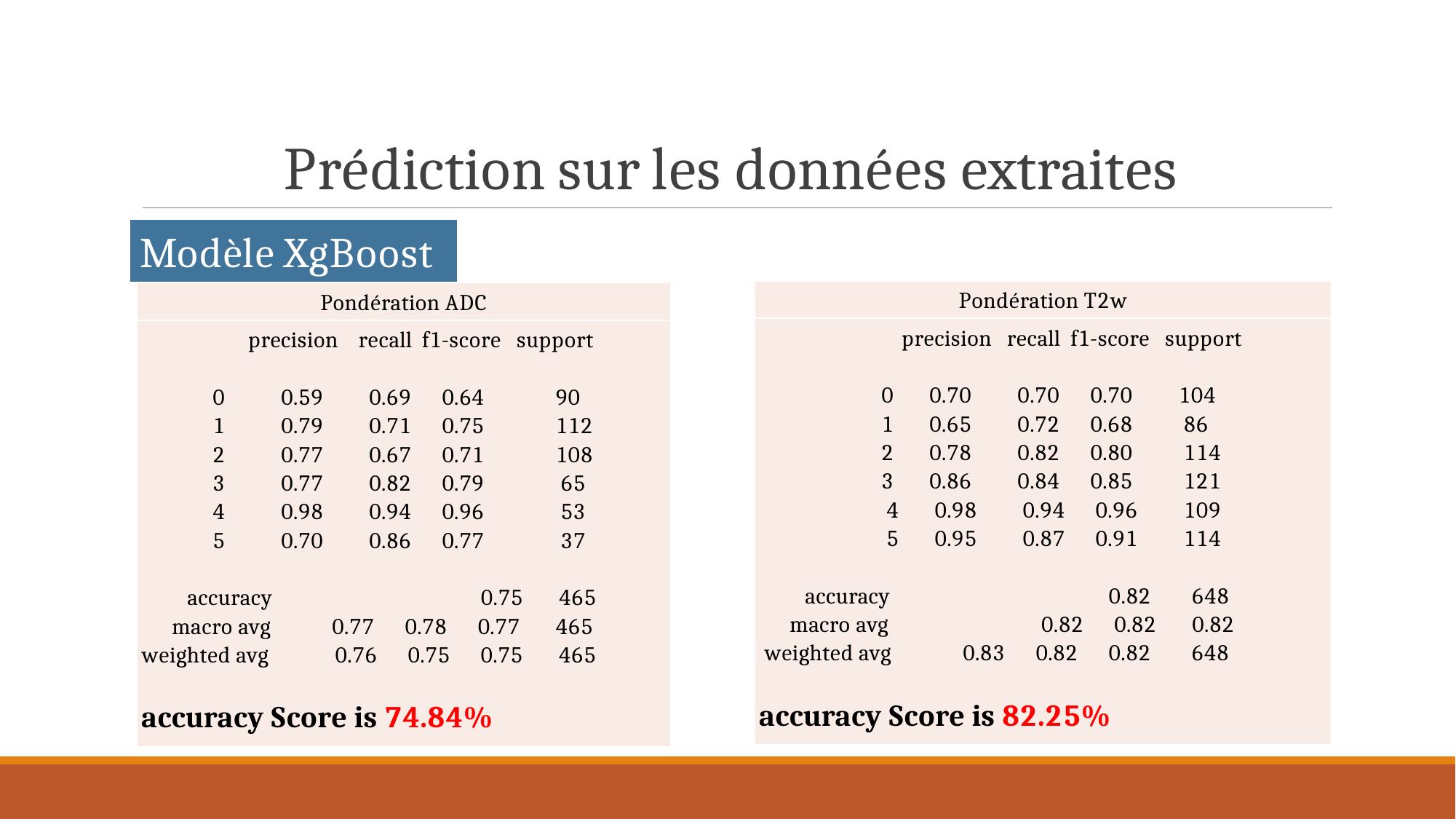

# Prédiction sur les données extraites
Modèle XgBoost
| Pondération T2w |
| --- |
| precision recall f1-score support   0 0.70 0.70 0.70 104 1 0.65 0.72 0.68 86 2 0.78 0.82 0.80 114 3 0.86 0.84 0.85 121 4 0.98 0.94 0.96 109 5 0.95 0.87 0.91 114   accuracy 0.82 648 macro avg 0.82 0.82 0.82 weighted avg 0.83 0.82 0.82 648   accuracy Score is 82.25% |
| Pondération ADC |
| --- |
| precision recall f1-score support   0 0.59 0.69 0.64 90 1 0.79 0.71 0.75 112 2 0.77 0.67 0.71 108 3 0.77 0.82 0.79 65 4 0.98 0.94 0.96 53 5 0.70 0.86 0.77 37   accuracy 0.75 465 macro avg 0.77 0.78 0.77 465 weighted avg 0.76 0.75 0.75 465   accuracy Score is 74.84% |